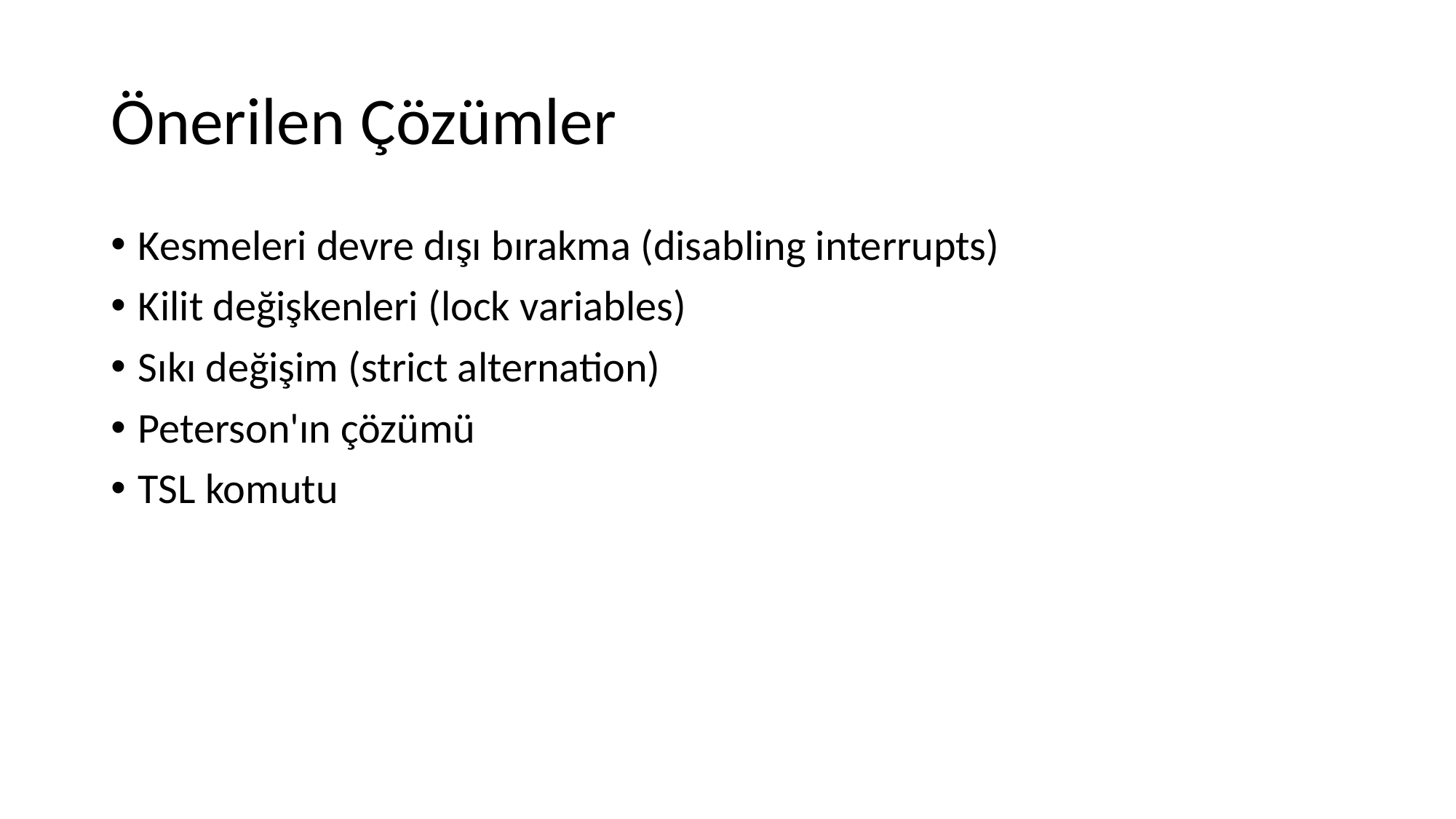

# Önerilen Çözümler
Kesmeleri devre dışı bırakma (disabling interrupts)
Kilit değişkenleri (lock variables)
Sıkı değişim (strict alternation)
Peterson'ın çözümü
TSL komutu